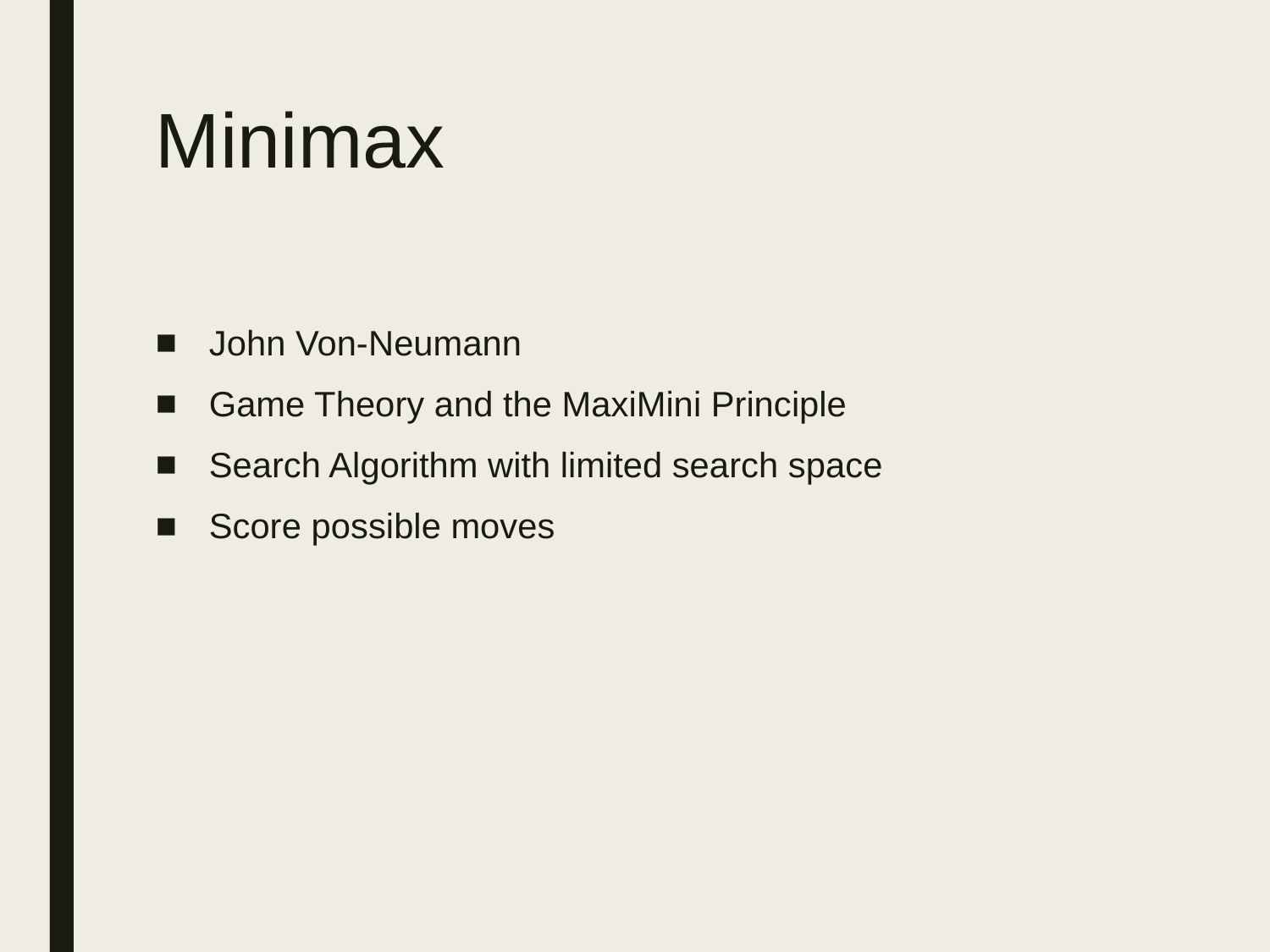

# Minimax
John Von-Neumann
Game Theory and the MaxiMini Principle
Search Algorithm with limited search space
Score possible moves